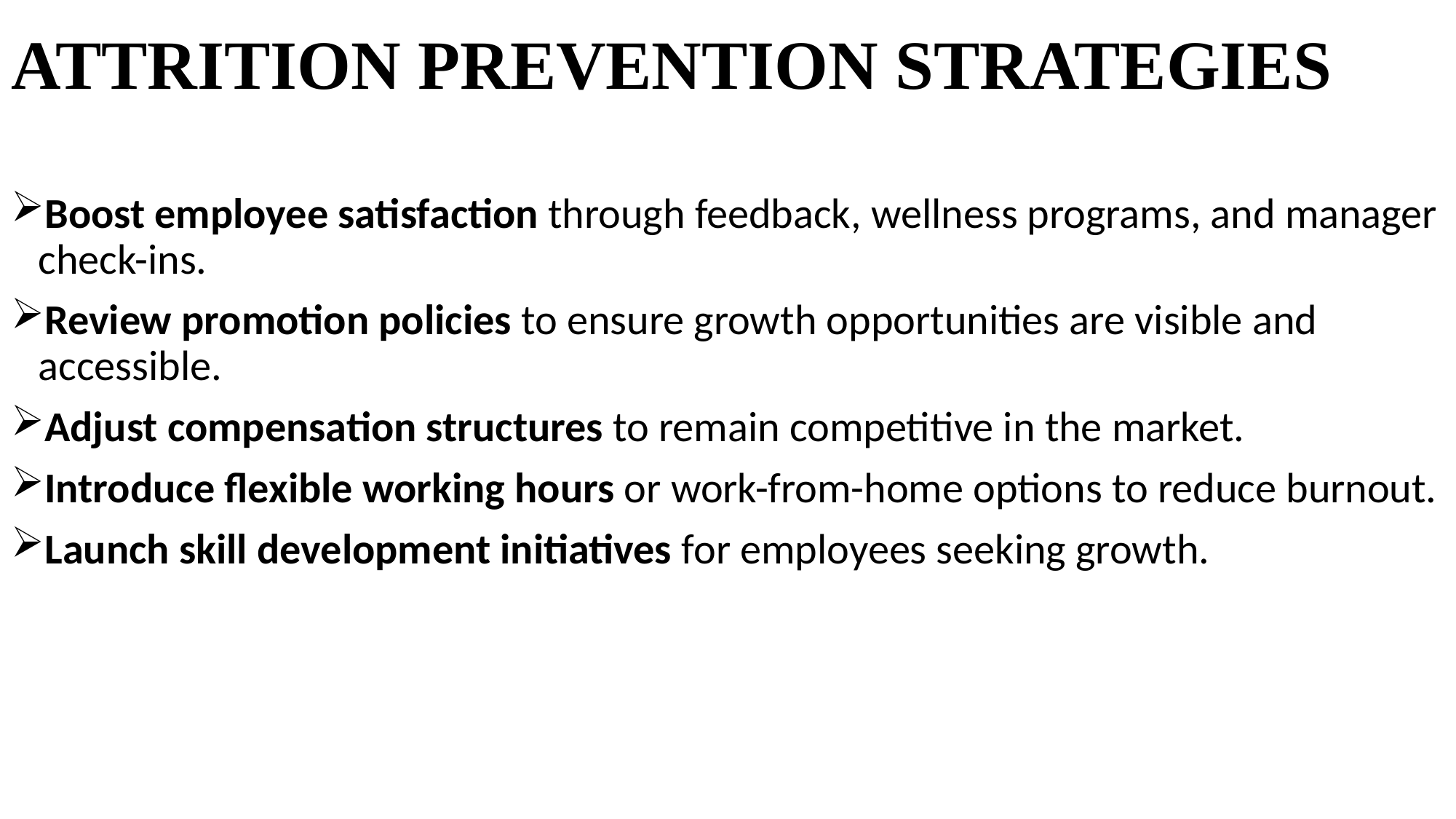

# ATTRITION PREVENTION STRATEGIES
Boost employee satisfaction through feedback, wellness programs, and manager check-ins.
Review promotion policies to ensure growth opportunities are visible and accessible.
Adjust compensation structures to remain competitive in the market.
Introduce flexible working hours or work-from-home options to reduce burnout.
Launch skill development initiatives for employees seeking growth.